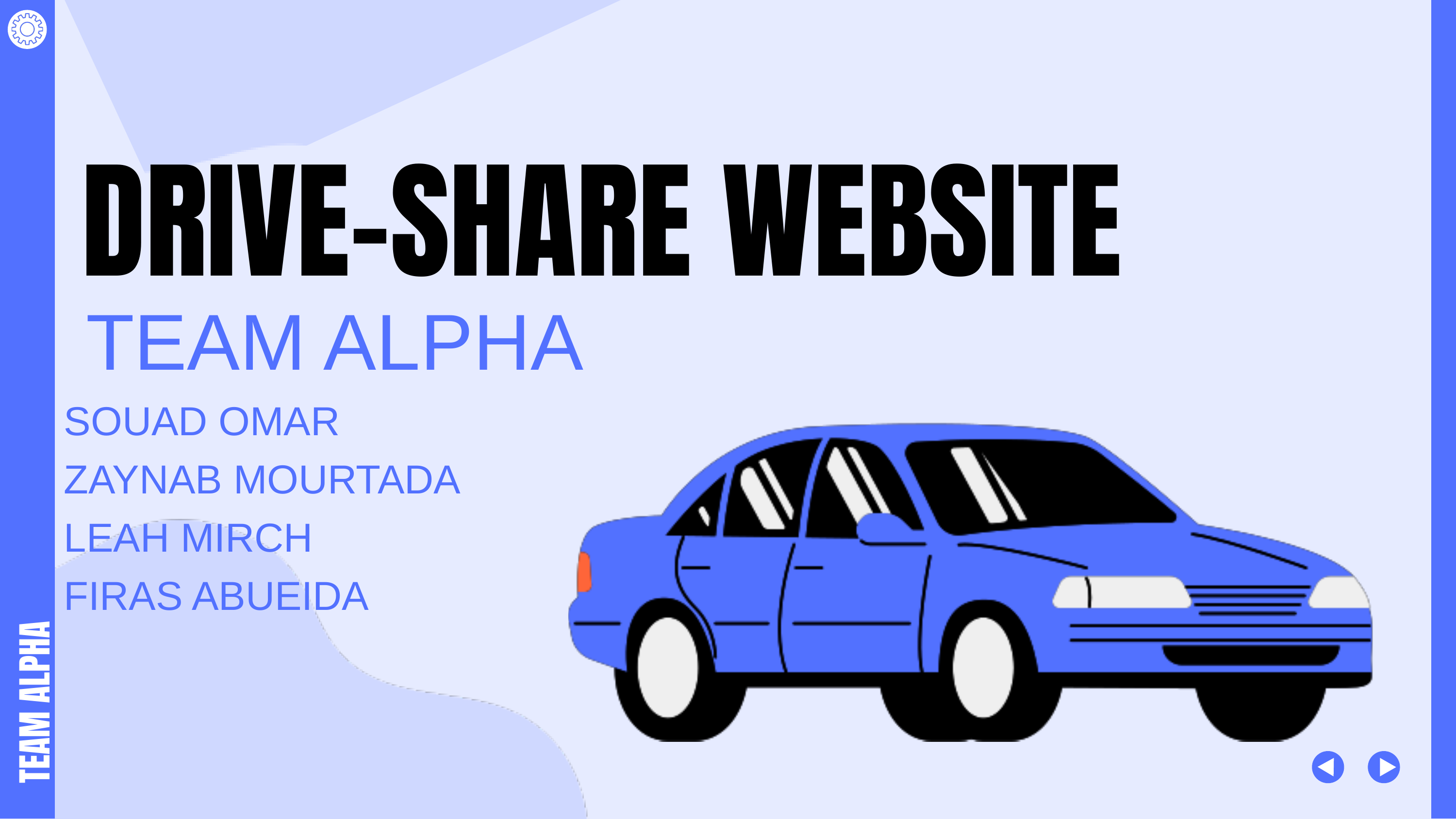

DRIVE-SHARE WEBSITE
 TEAM ALPHA
SOUAD OMAR
ZAYNAB MOURTADA
LEAH MIRCH
FIRAS ABUEIDA

TEAM ALPHA